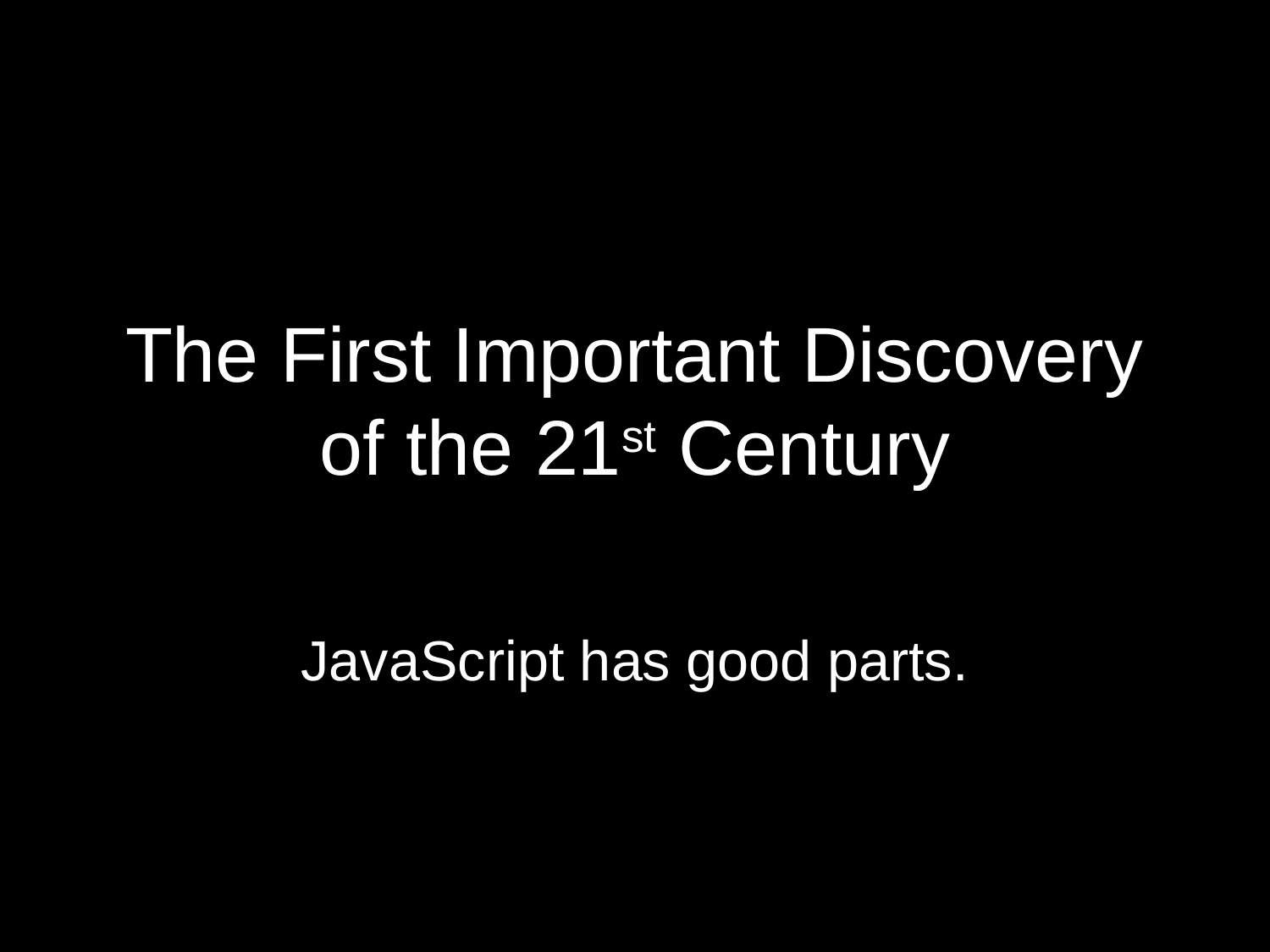

# The First Important Discovery of the 21st Century

JavaScript has good parts.